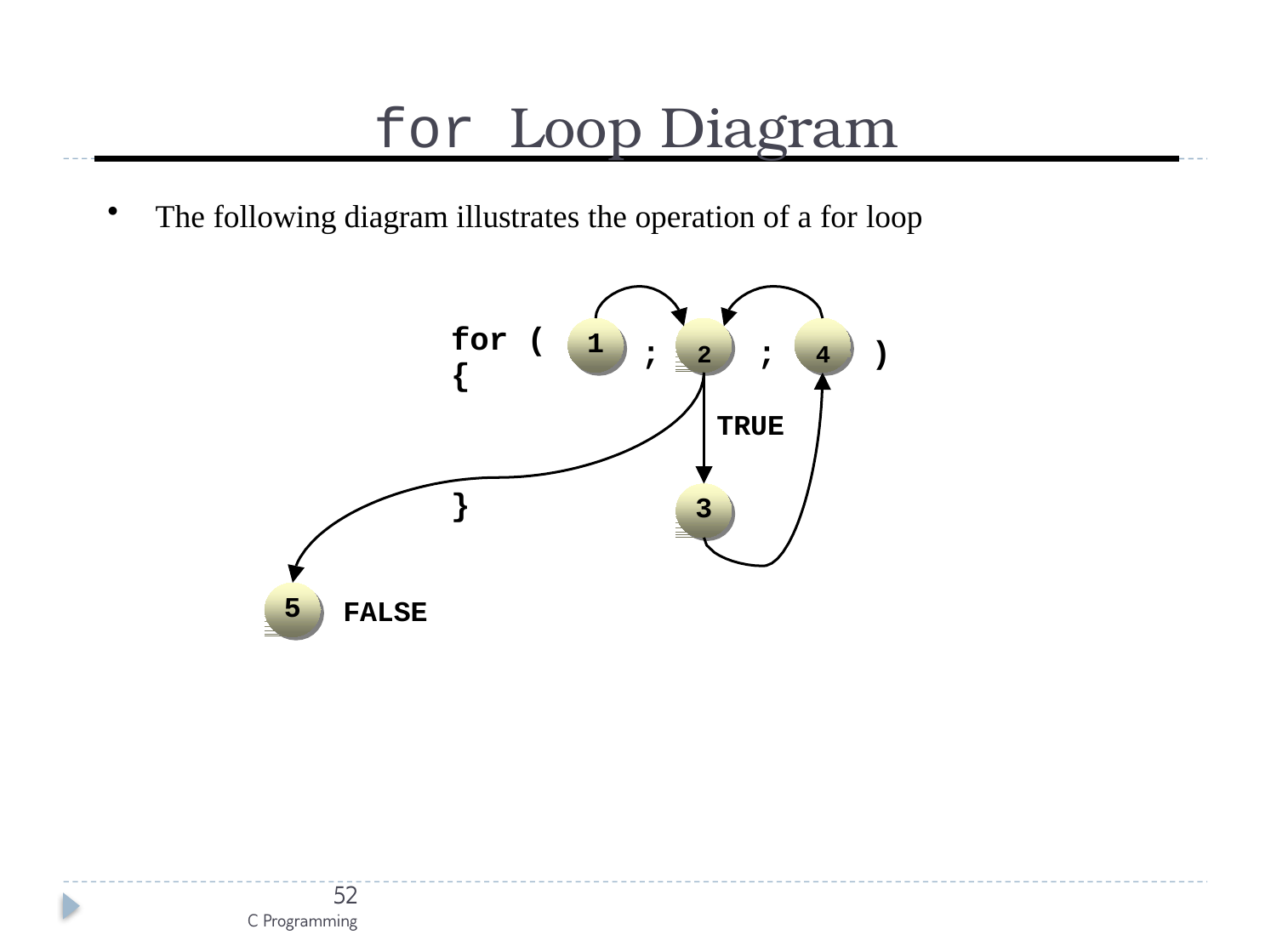

# for Loop Diagram

The following diagram illustrates the operation of a for loop

for (
{
;	2	;	4	)

1

TRUE

}

3

5

FALSE

52
C Programming